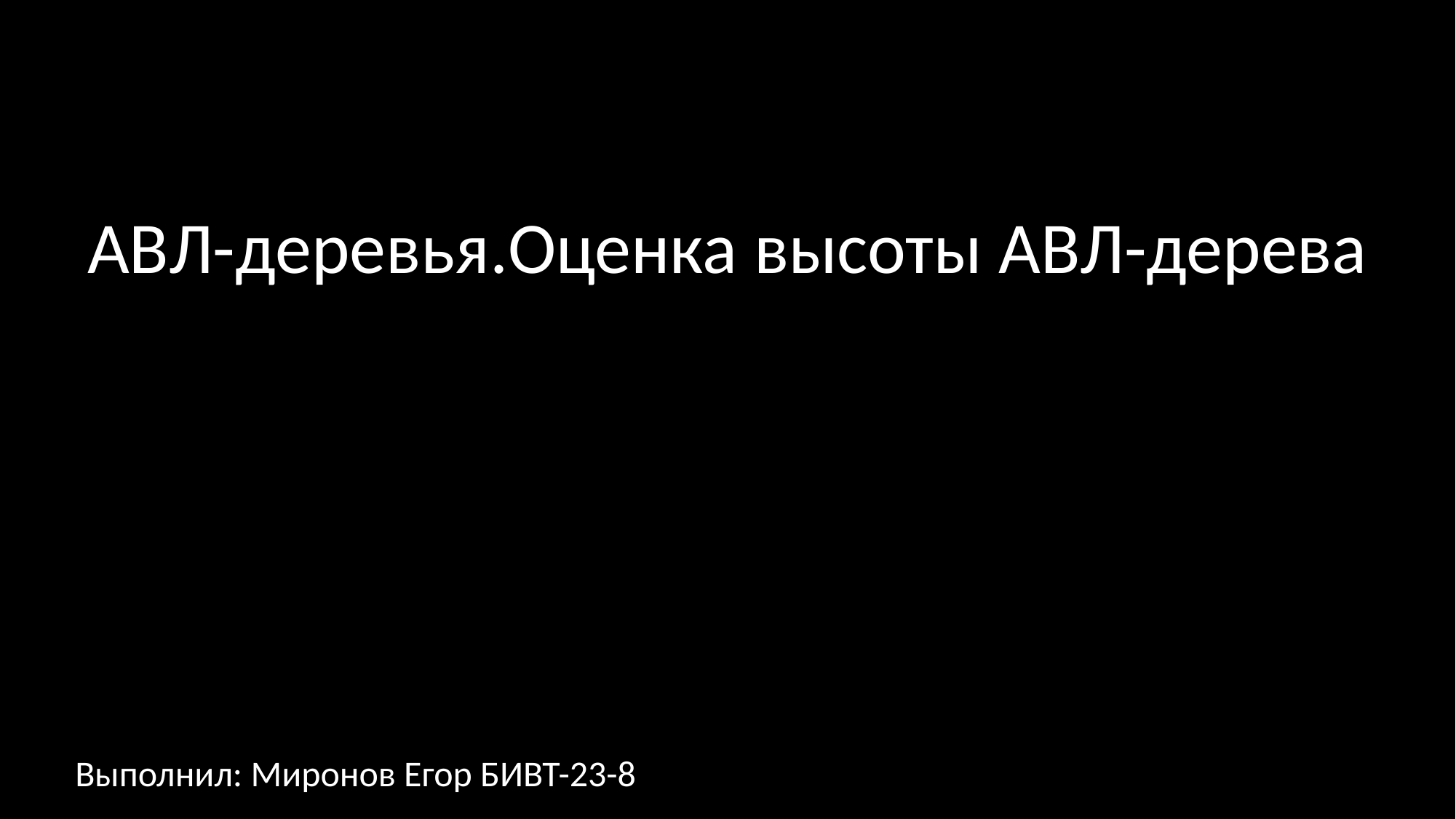

# АВЛ-деревья.Оценка высоты АВЛ-дерева
Выполнил: Миронов Егор БИВТ-23-8